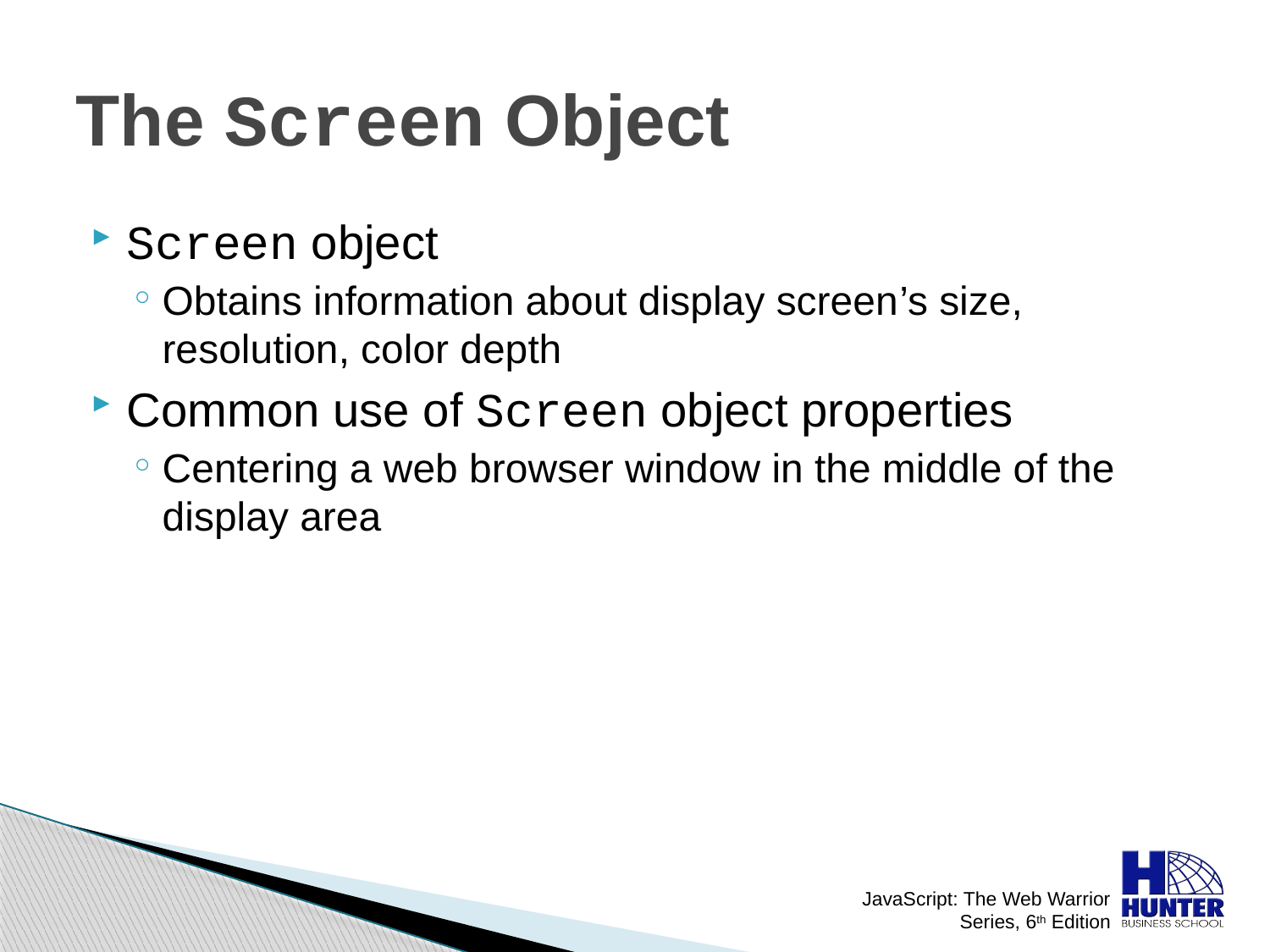

# The Screen Object
Screen object
Obtains information about display screen’s size, resolution, color depth
Common use of Screen object properties
Centering a web browser window in the middle of the display area